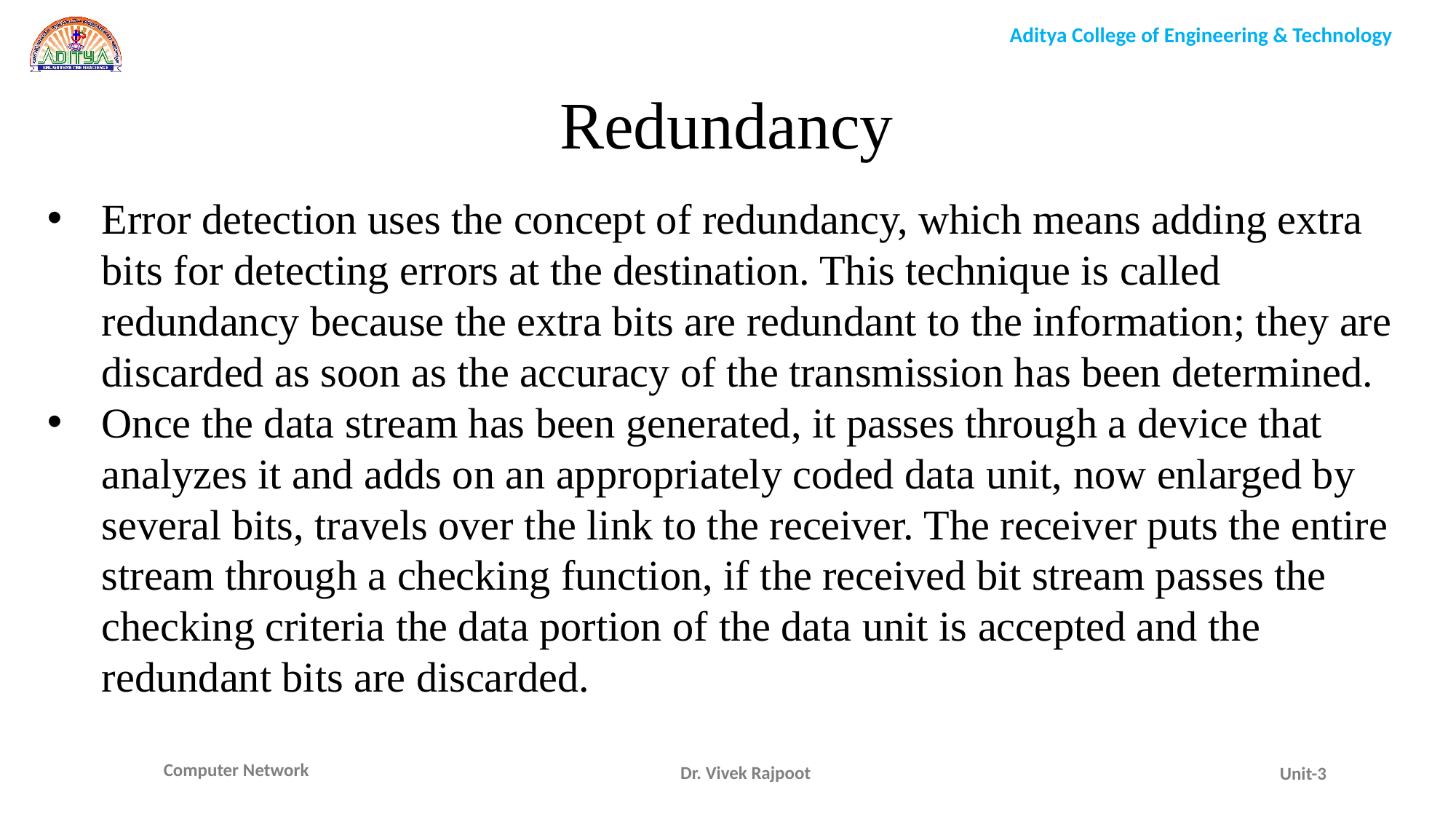

Redundancy
Error detection uses the concept of redundancy, which means adding extra bits for detecting errors at the destination. This technique is called redundancy because the extra bits are redundant to the information; they are discarded as soon as the accuracy of the transmission has been determined.
Once the data stream has been generated, it passes through a device that analyzes it and adds on an appropriately coded data unit, now enlarged by several bits, travels over the link to the receiver. The receiver puts the entire stream through a checking function, if the received bit stream passes the checking criteria the data portion of the data unit is accepted and the redundant bits are discarded.

Dr. Vivek Rajpoot
Unit-3